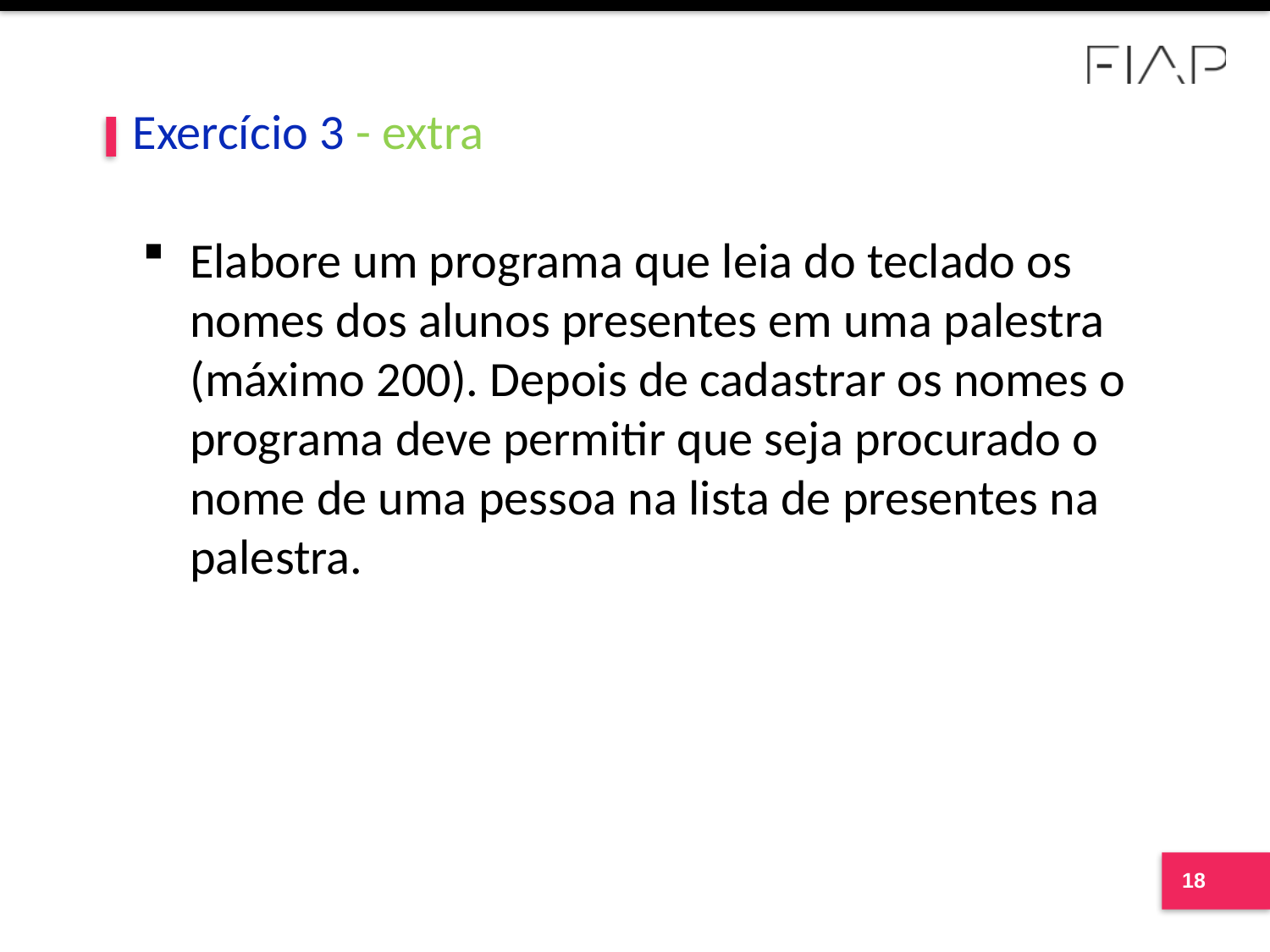

# Exercício 3 - extra
Elabore um programa que leia do teclado os nomes dos alunos presentes em uma palestra (máximo 200). Depois de cadastrar os nomes o programa deve permitir que seja procurado o nome de uma pessoa na lista de presentes na palestra.